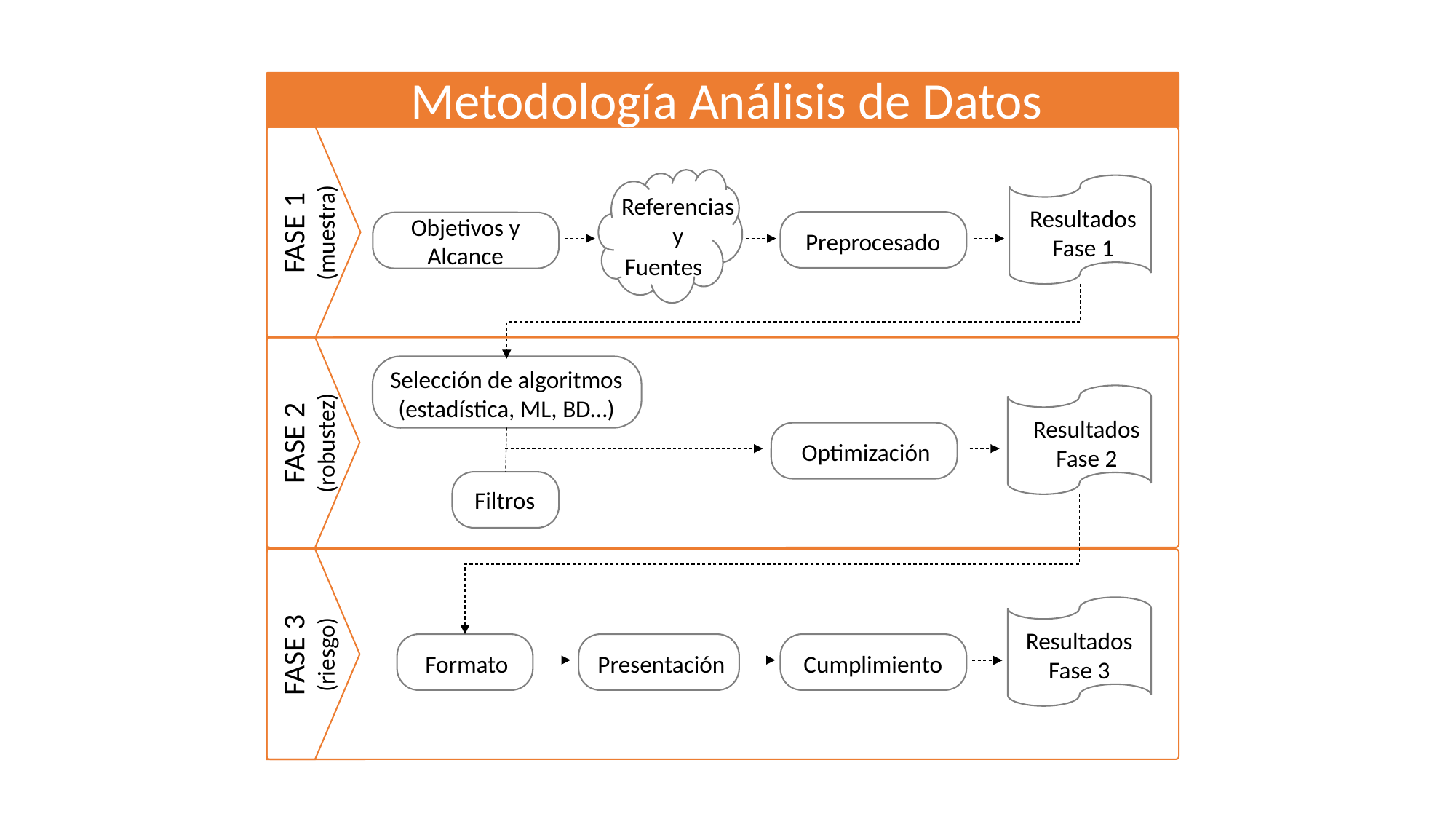

Metodología Análisis de Datos

Referencias
y
FASE 1
(muestra)
Resultados
Fase 1
Objetivos y Alcance

Preprocesado
Fuentes

Selección de algoritmos
(estadística, ML, BD…)

FASE 2
(robustez)
Resultados
Fase 2

Optimización

Filtros

FASE 3
(riesgo)
Resultados
Fase 3

Formato
Presentación
Cumplimiento